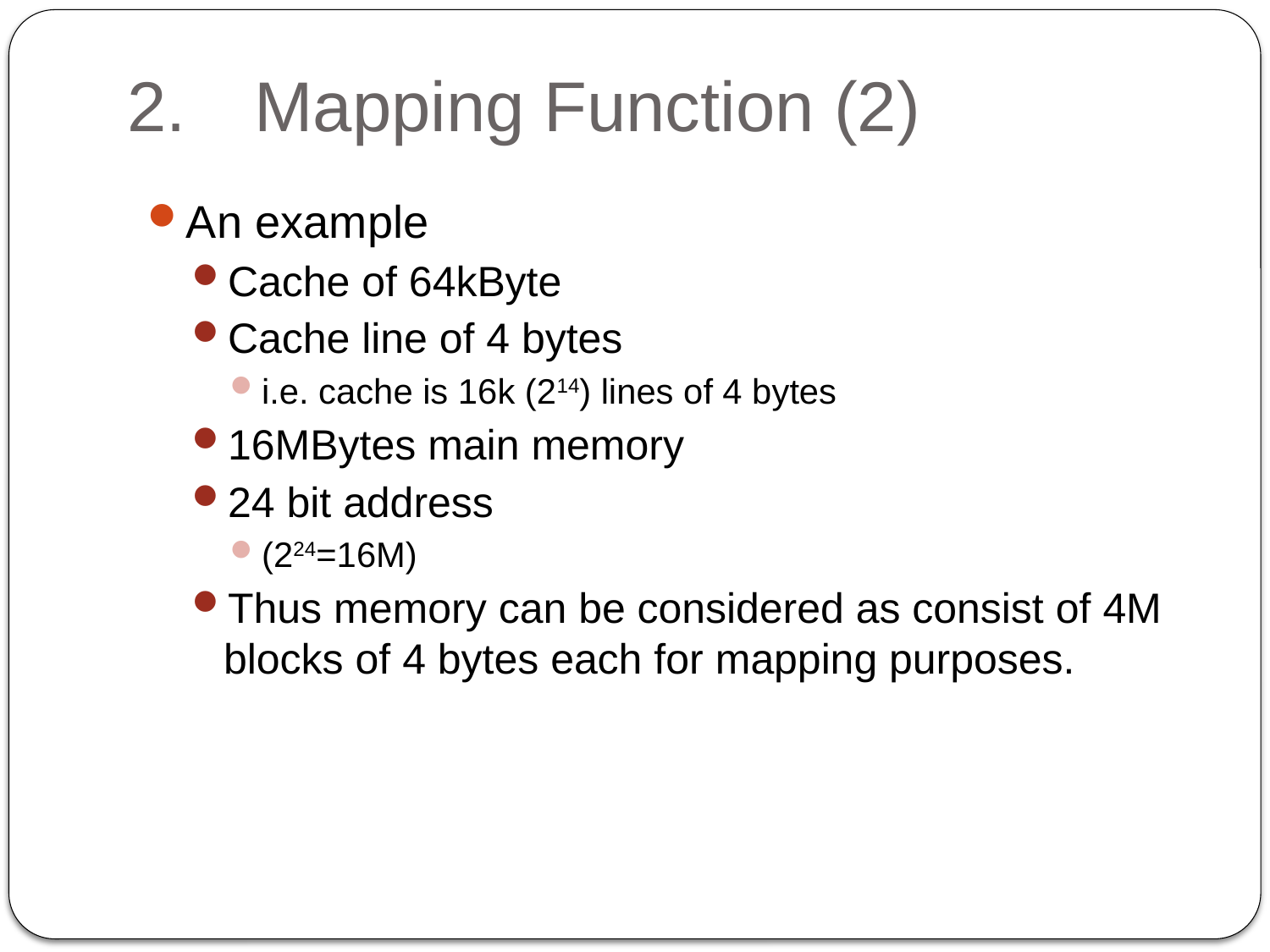

# 2.	Mapping Function (2)
An example
Cache of 64kByte
Cache line of 4 bytes
i.e. cache is 16k (214) lines of 4 bytes
16MBytes main memory
24 bit address
(224=16M)
Thus memory can be considered as consist of 4M blocks of 4 bytes each for mapping purposes.